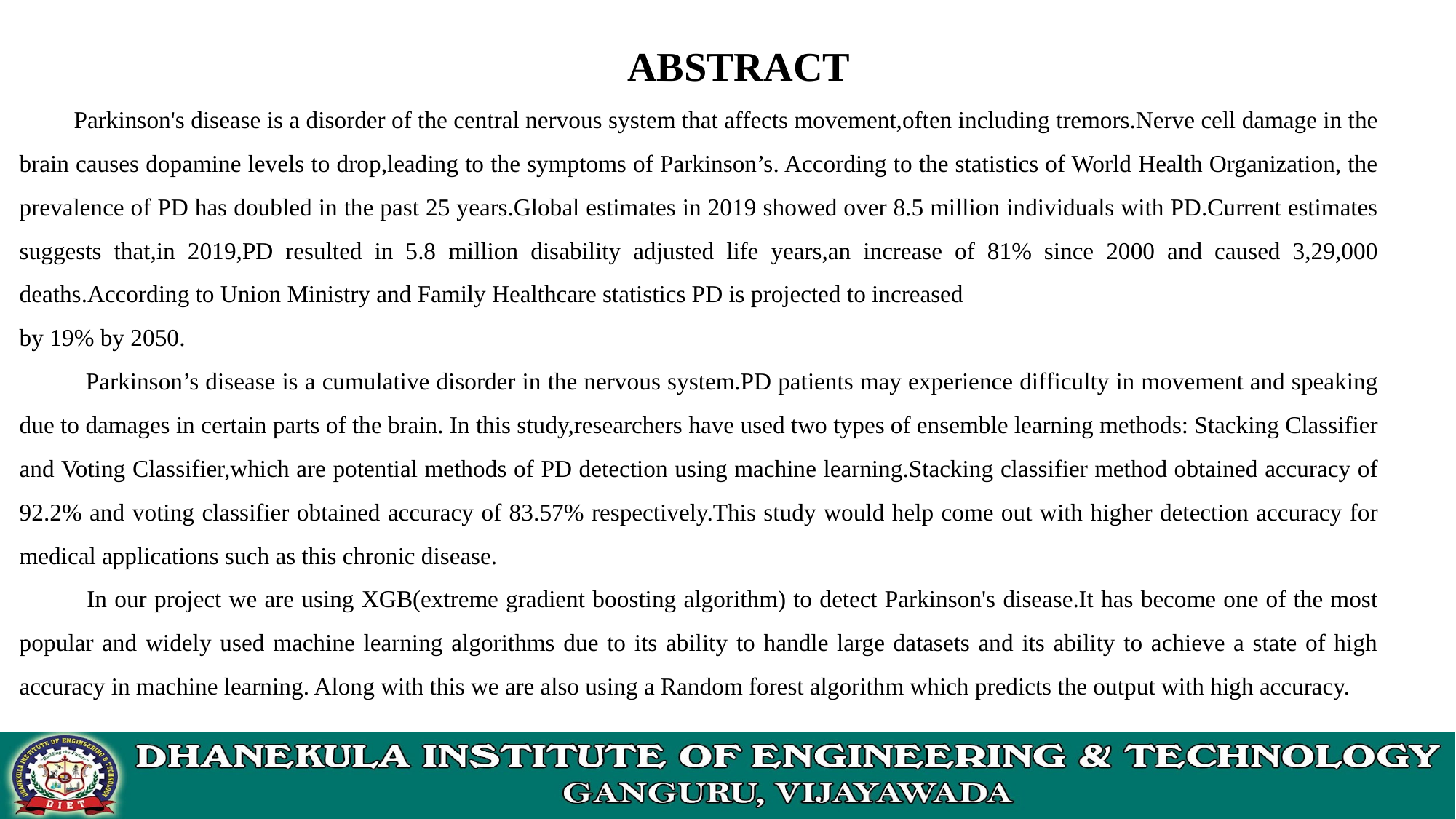

ABSTRACT
Parkinson's disease is a disorder of the central nervous system that affects movement,often including tremors.Nerve cell damage in the brain causes dopamine levels to drop,leading to the symptoms of Parkinson’s. According to the statistics of World Health Organization, the prevalence of PD has doubled in the past 25 years.Global estimates in 2019 showed over 8.5 million individuals with PD.Current estimates suggests that,in 2019,PD resulted in 5.8 million disability adjusted life years,an increase of 81% since 2000 and caused 3,29,000 deaths.According to Union Ministry and Family Healthcare statistics PD is projected to increased
by 19% by 2050.
          Parkinson’s disease is a cumulative disorder in the nervous system.PD patients may experience difficulty in movement and speaking due to damages in certain parts of the brain. In this study,researchers have used two types of ensemble learning methods: Stacking Classifier and Voting Classifier,which are potential methods of PD detection using machine learning.Stacking classifier method obtained accuracy of 92.2% and voting classifier obtained accuracy of 83.57% respectively.This study would help come out with higher detection accuracy for medical applications such as this chronic disease.
         In our project we are using XGB(extreme gradient boosting algorithm) to detect Parkinson's disease.It has become one of the most popular and widely used machine learning algorithms due to its ability to handle large datasets and its ability to achieve a state of high accuracy in machine learning. Along with this we are also using a Random forest algorithm which predicts the output with high accuracy.